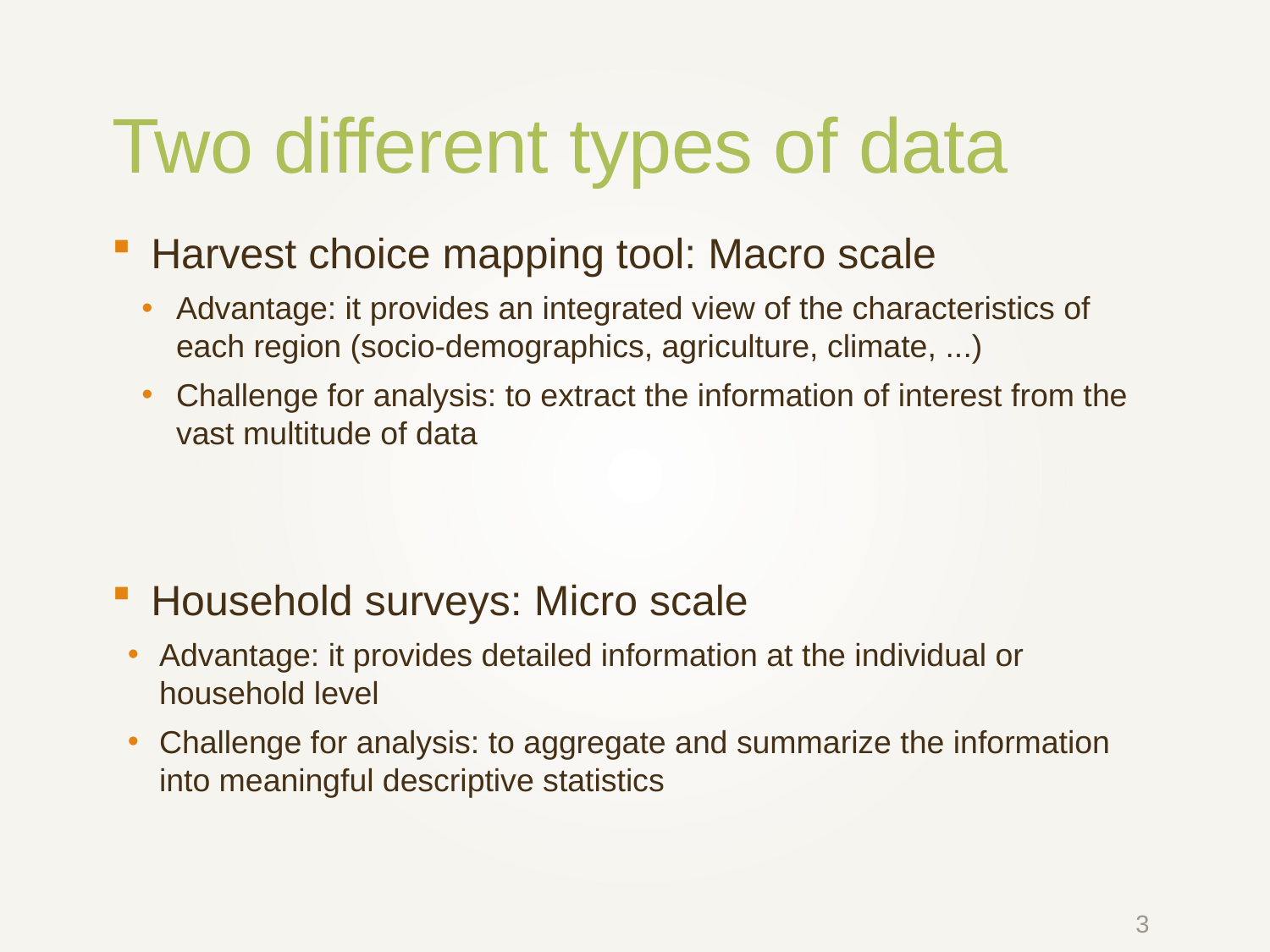

# Two different types of data
Harvest choice mapping tool: Macro scale
Advantage: it provides an integrated view of the characteristics of each region (socio-demographics, agriculture, climate, ...)
Challenge for analysis: to extract the information of interest from the vast multitude of data

Household surveys: Micro scale
Advantage: it provides detailed information at the individual or household level
Challenge for analysis: to aggregate and summarize the information into meaningful descriptive statistics

3